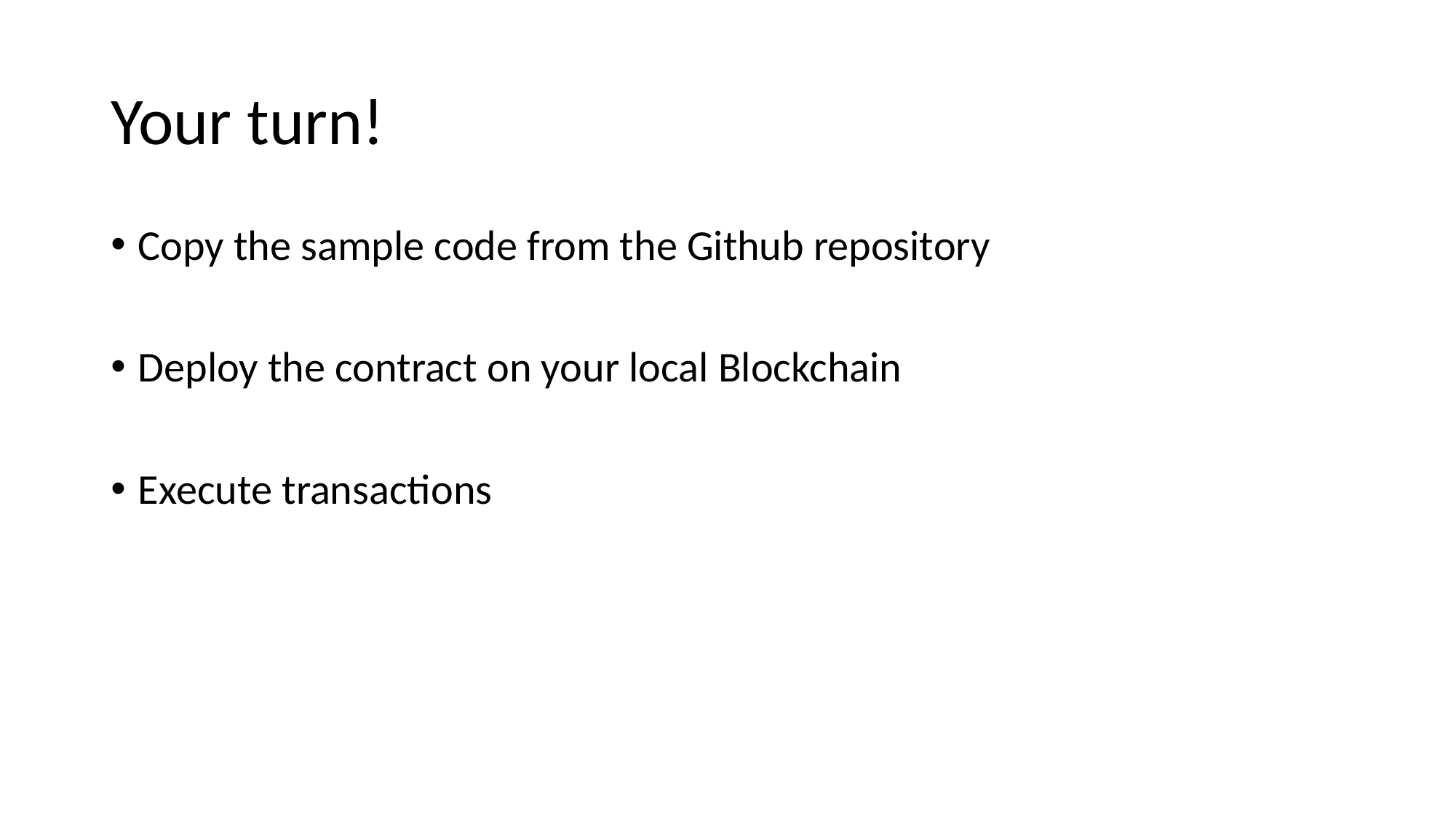

# Your turn!
Copy the sample code from the Github repository

Deploy the contract on your local Blockchain

Execute transactions